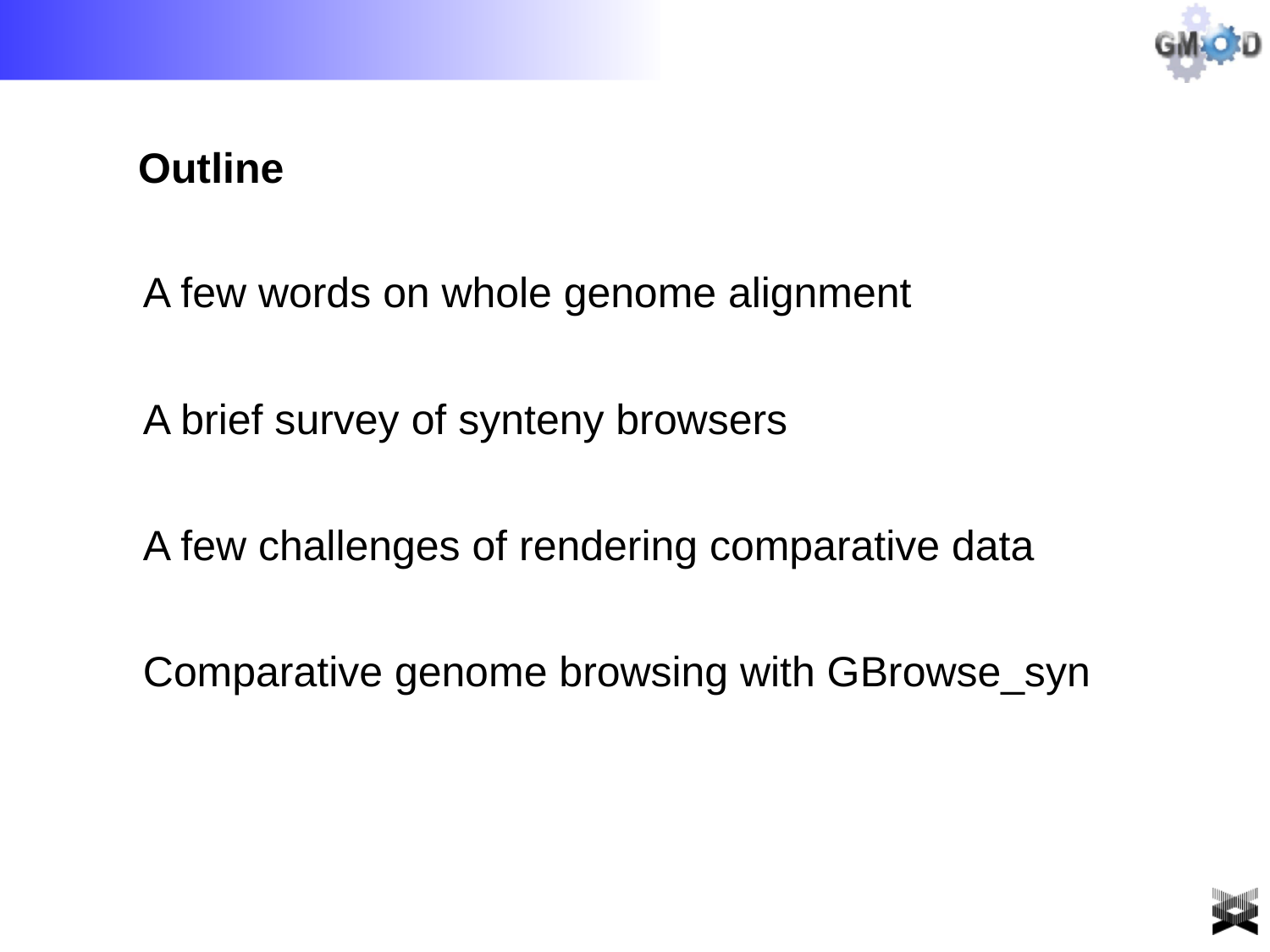

Outline
A few words on whole genome alignment

A brief survey of synteny browsers

A few challenges of rendering comparative data

Comparative genome browsing with GBrowse_syn